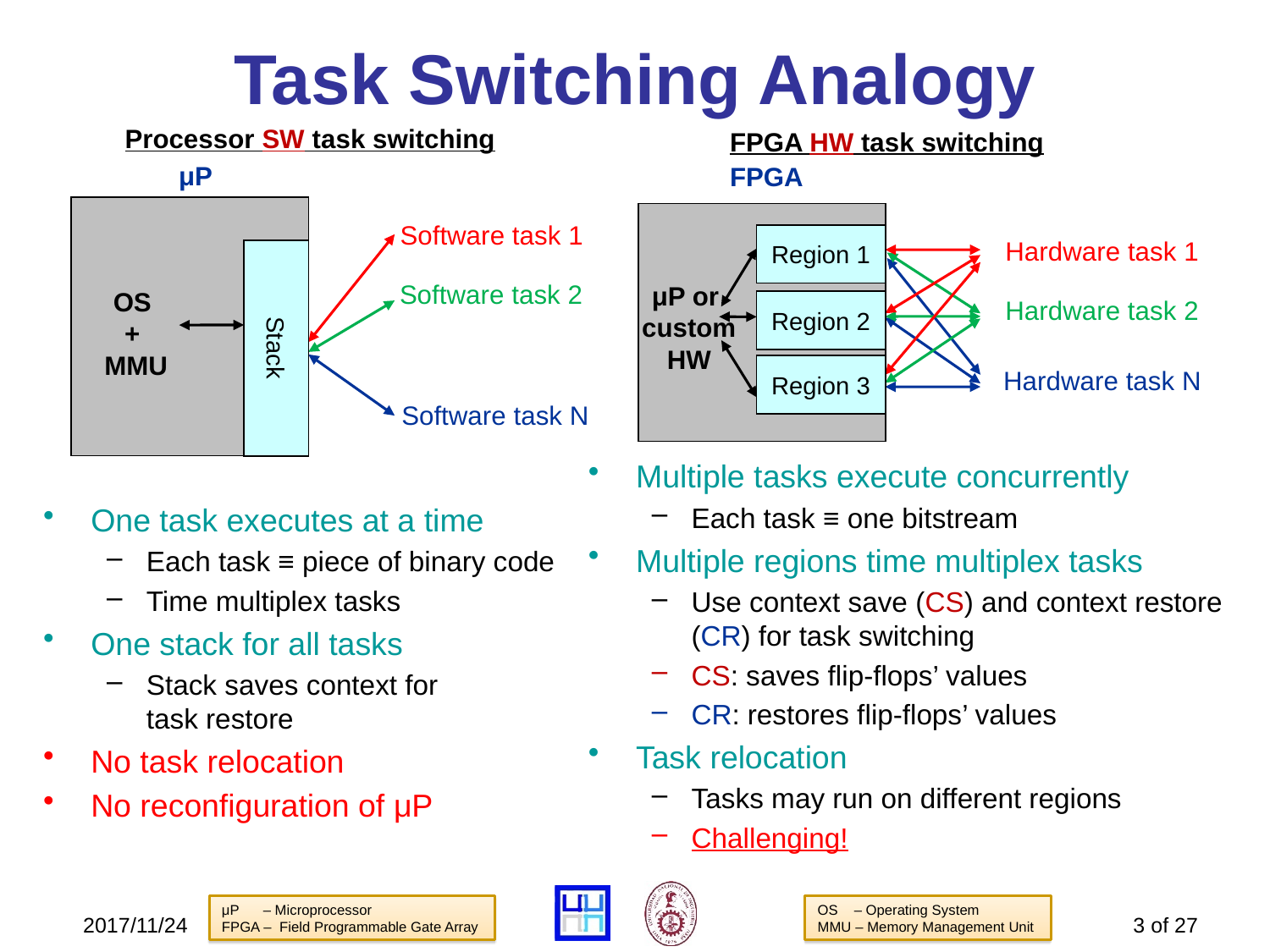

# Task Switching Analogy
Processor SW task switching
FPGA HW task switching
μP
FPGA

Software task 1
Software task 2
Software task N

Region 1
Hardware task 1

Hardware task 2

Hardware task N

Stack

μP or
custom HW
OS
+
MMU
Region 2

Region 3
Multiple tasks execute concurrently
Each task ≡ one bitstream
Multiple regions time multiplex tasks
Use context save (CS) and context restore (CR) for task switching
CS: saves flip-flops’ values
CR: restores flip-flops’ values
Task relocation
Tasks may run on different regions
Challenging!
One task executes at a time
Each task ≡ piece of binary code
Time multiplex tasks
One stack for all tasks
Stack saves context for
task restore
No task relocation
No reconfiguration of μP
μP      – Microprocessor
FPGA –  Field Programmable Gate Array
OS    – Operating System
MMU – Memory Management Unit